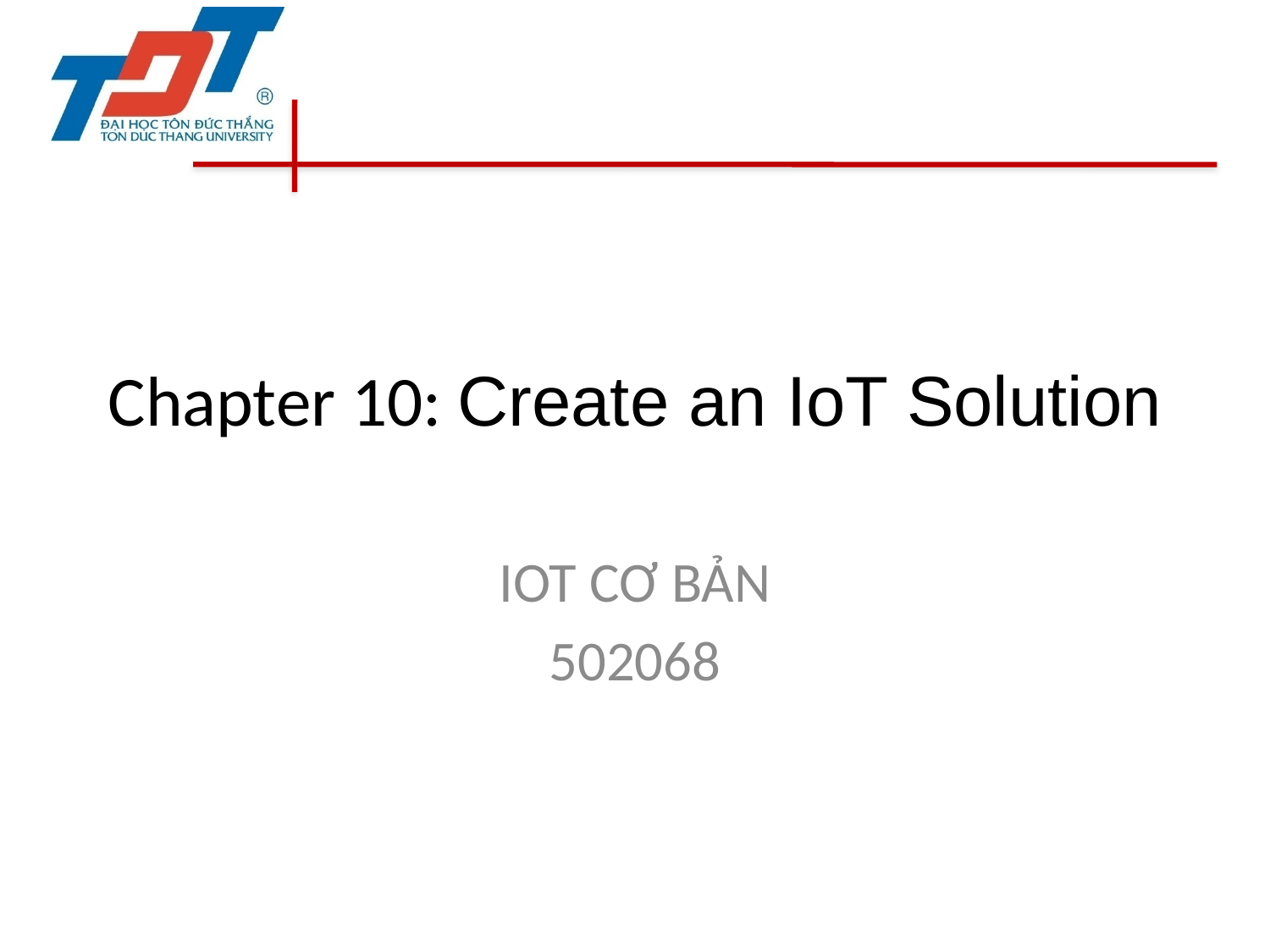

# Chapter 10: Create an IoT Solution
IOT CƠ BẢN
502068